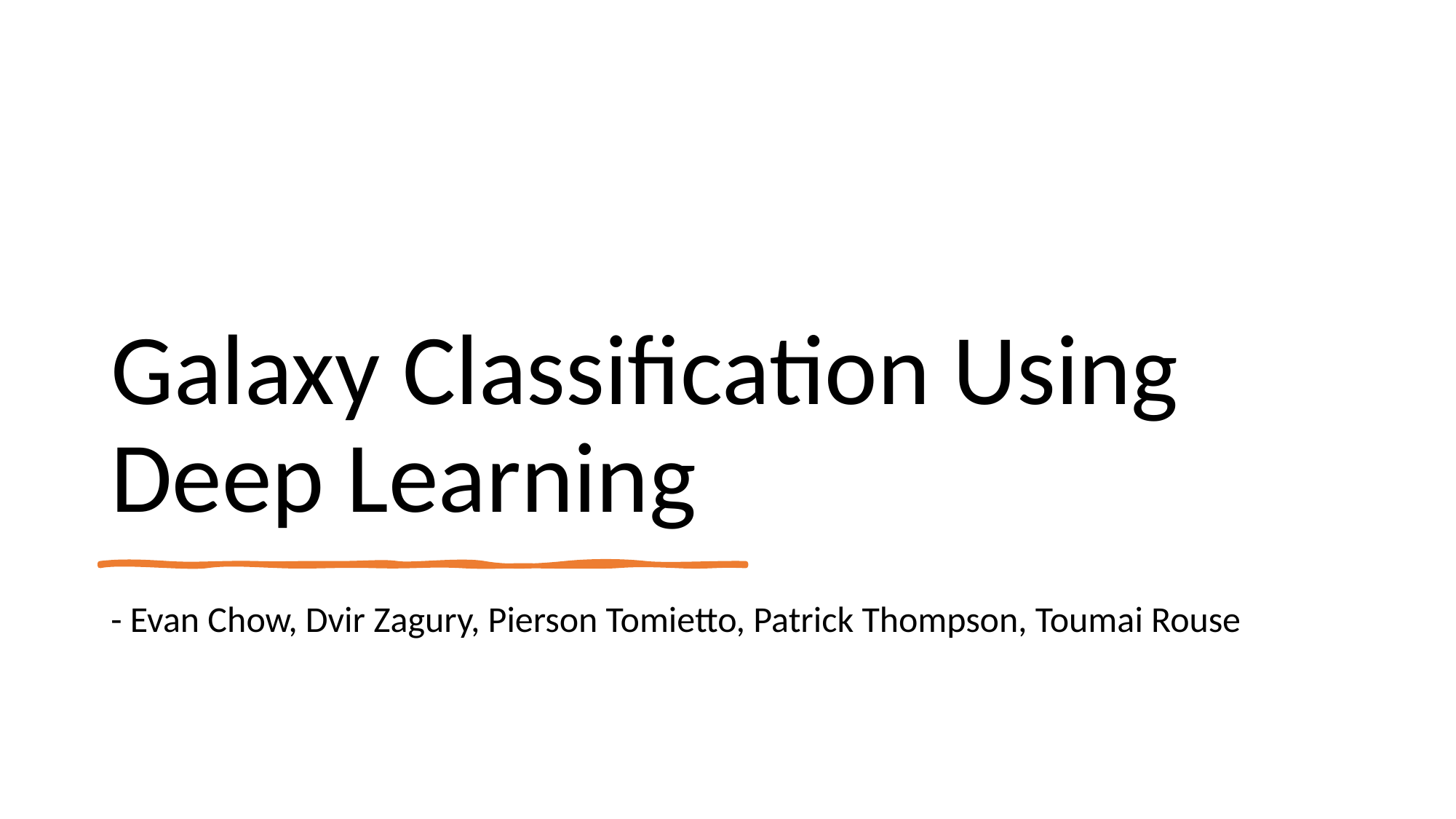

# Galaxy Classification Using Deep Learning

- Evan Chow, Dvir Zagury, Pierson Tomietto, Patrick Thompson, Toumai Rouse